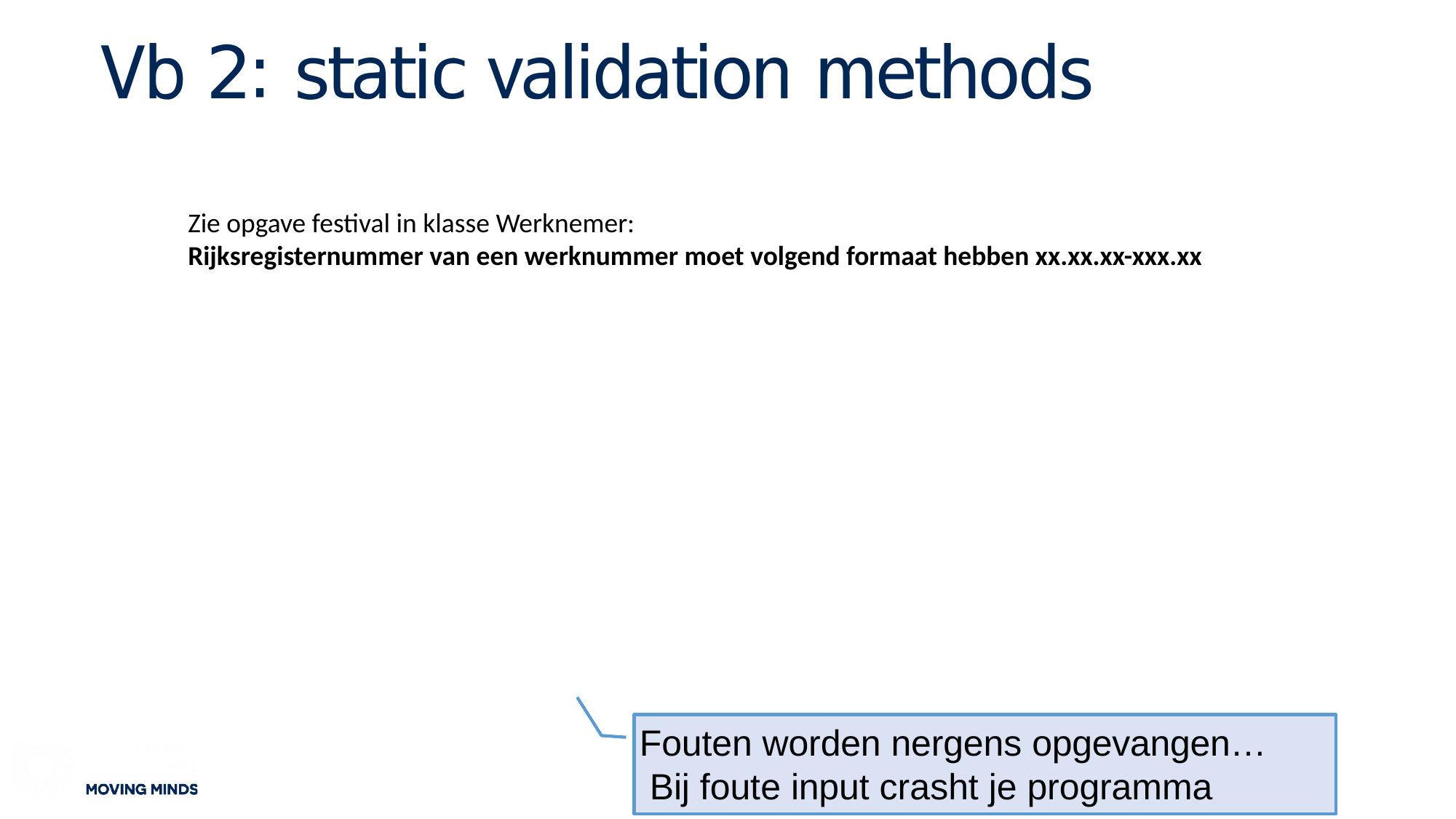

# Vb 2: static validation methods
Zie opgave festival in klasse Werknemer:
Rijksregisternummer van een werknummer moet volgend formaat hebben xx.xx.xx-xxx.xx

Fouten worden nergens opgevangen…  Bij foute input crasht je programma